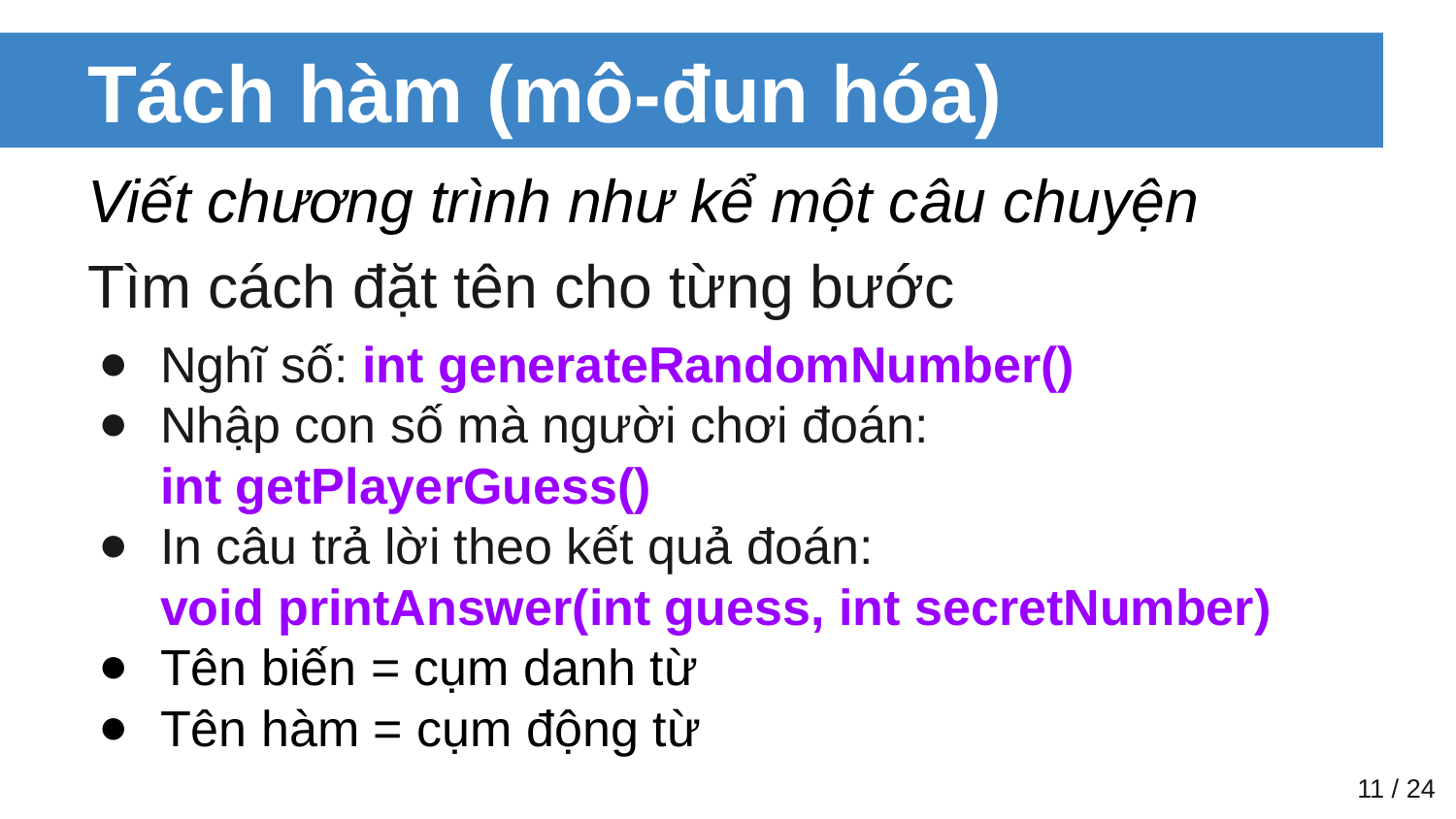

# Tách hàm (mô-đun hóa)
Viết chương trình như kể một câu chuyện
Tìm cách đặt tên cho từng bước
Nghĩ số: int generateRandomNumber()
Nhập con số mà người chơi đoán:
int getPlayerGuess()
In câu trả lời theo kết quả đoán:
void printAnswer(int guess, int secretNumber)
Tên biến = cụm danh từ
Tên hàm = cụm động từ
11 / 24